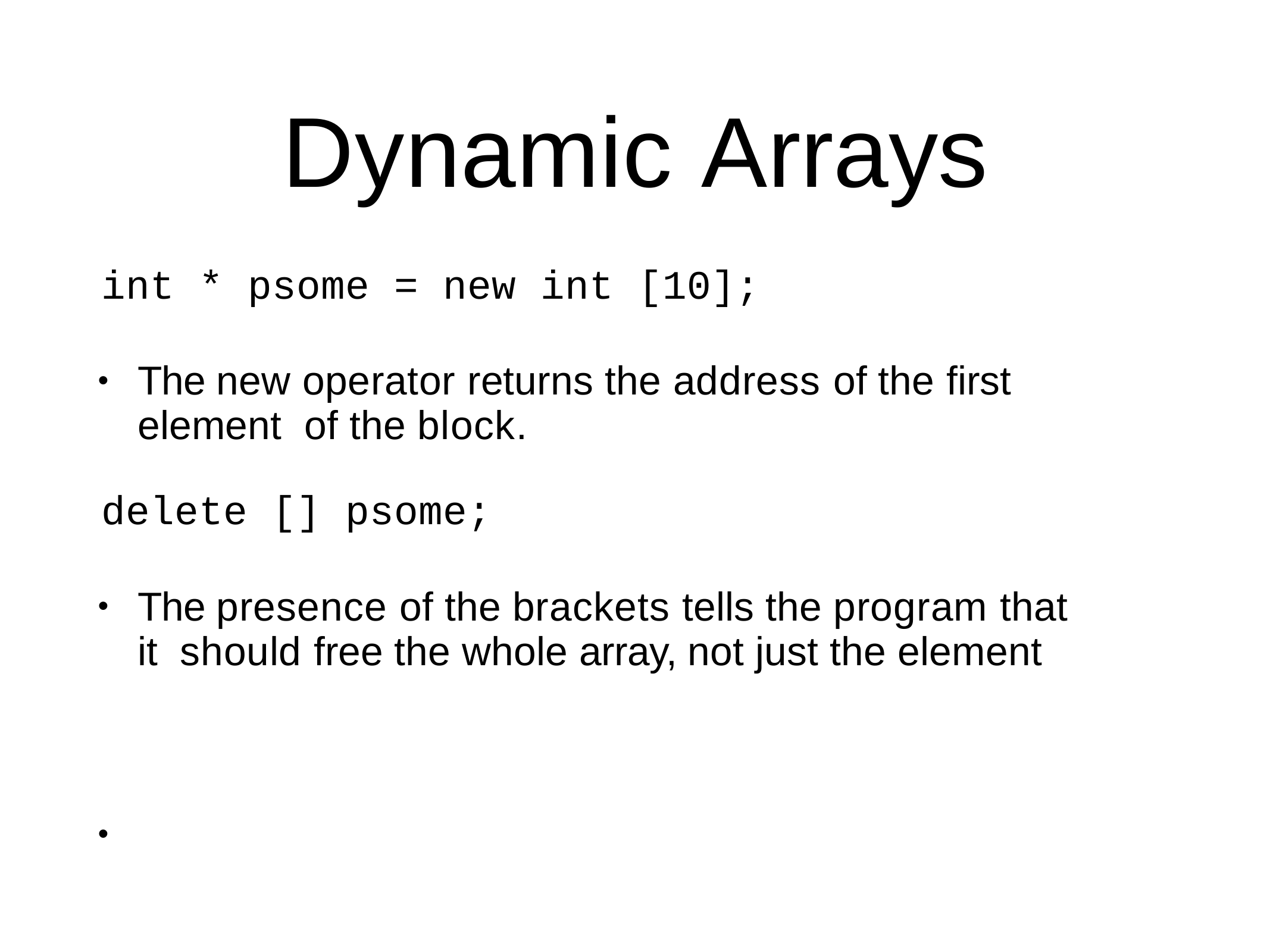

# Dynamic Arrays
int * psome = new int [10];
The new operator returns the address of the first element  of the block.
•
delete [] psome;
The presence of the brackets tells the program that it  should free the whole array, not just the element
•
•